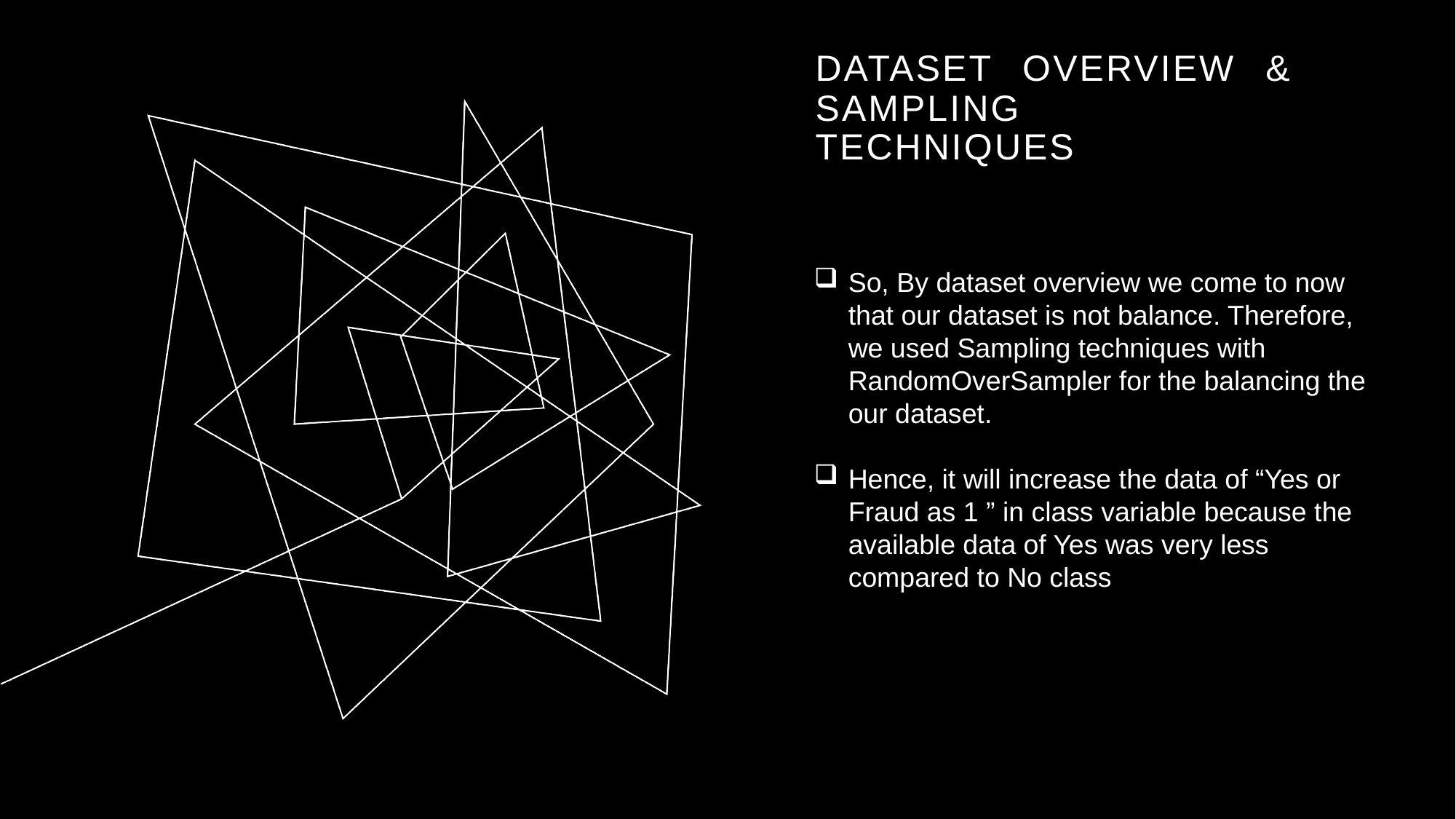

# Dataset overview & Sampling techniques
So, By dataset overview we come to now that our dataset is not balance. Therefore, we used Sampling techniques with RandomOverSampler for the balancing the our dataset.

Hence, it will increase the data of “Yes or Fraud as 1 ” in class variable because the available data of Yes was very less compared to No class